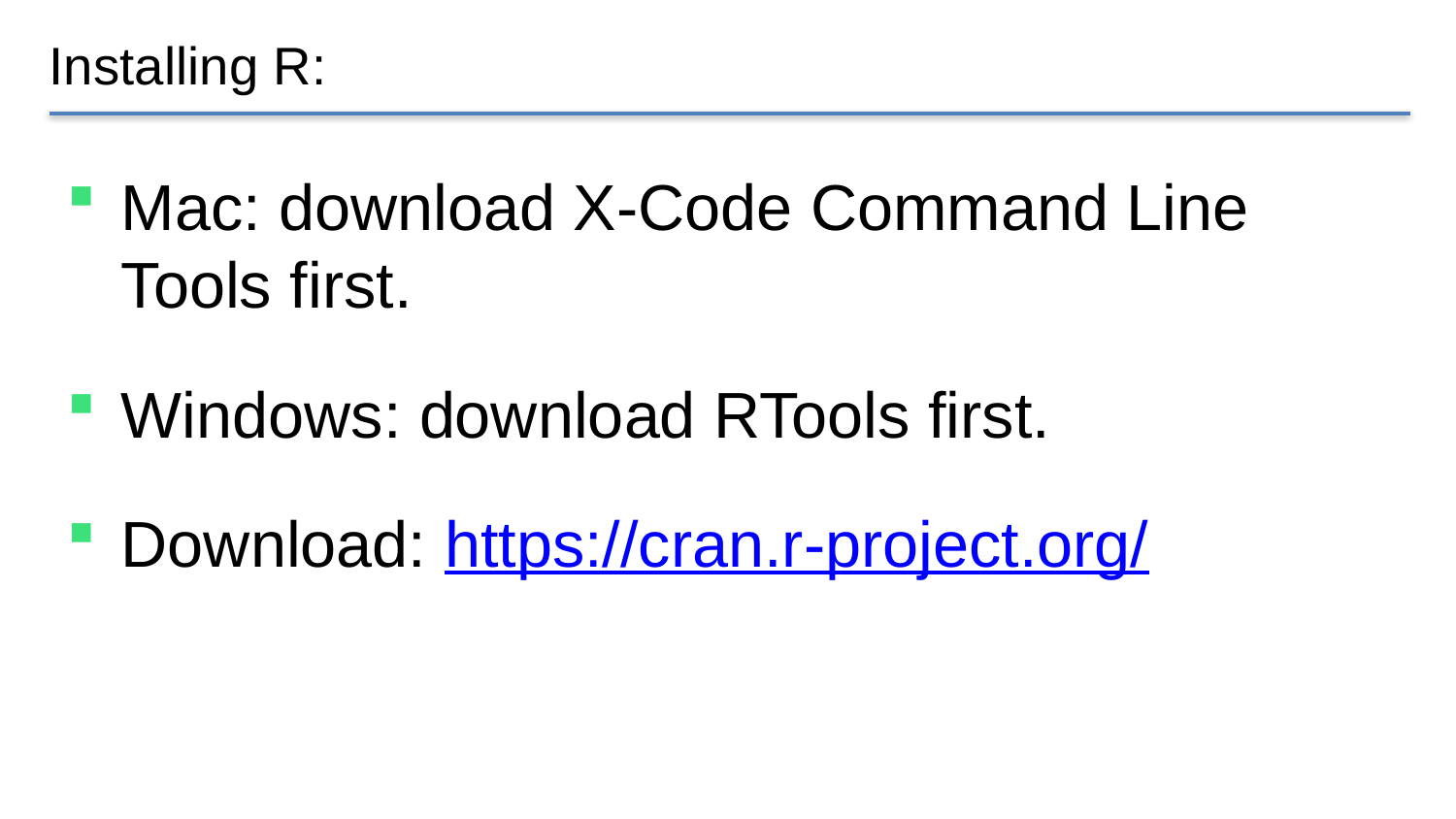

# Installing R:
Mac: download X-Code Command Line Tools first.
Windows: download RTools first.
Download: https://cran.r-project.org/